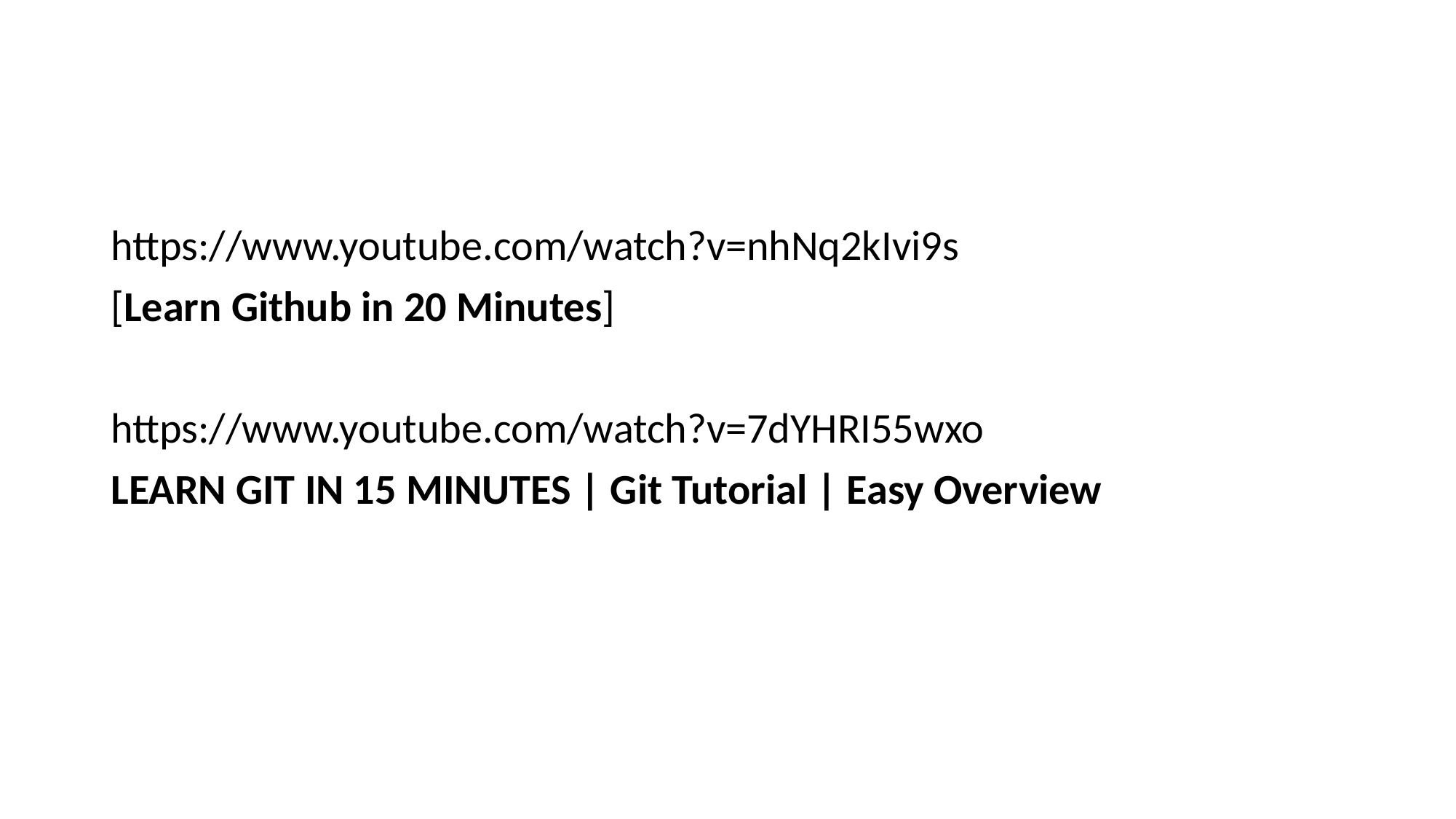

#
https://www.youtube.com/watch?v=nhNq2kIvi9s
[Learn Github in 20 Minutes]

https://www.youtube.com/watch?v=7dYHRI55wxo
LEARN GIT IN 15 MINUTES | Git Tutorial | Easy Overview